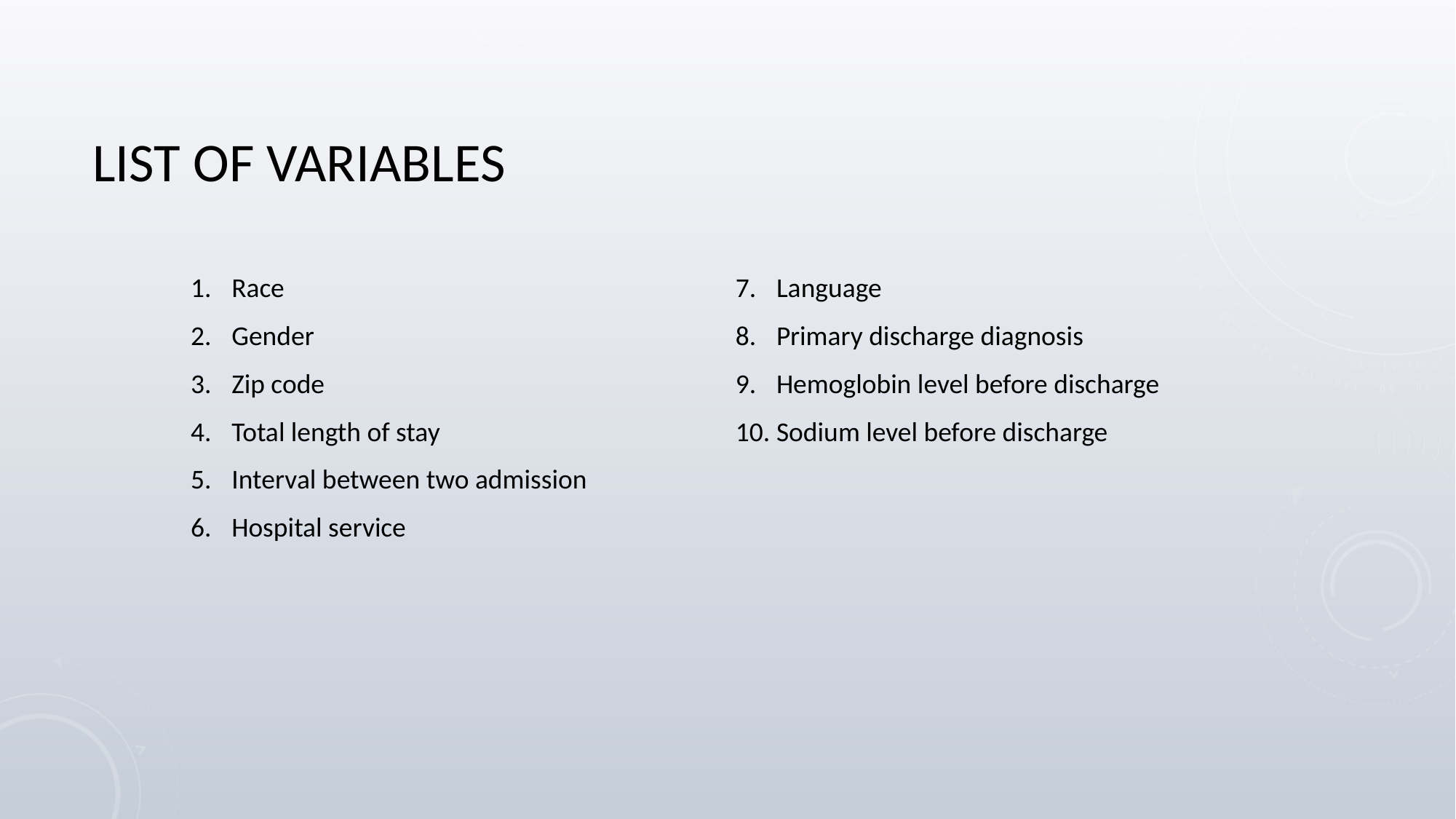

# List of variables
Race
Gender
Zip code
Total length of stay
Interval between two admission
Hospital service
Language
Primary discharge diagnosis
Hemoglobin level before discharge
Sodium level before discharge